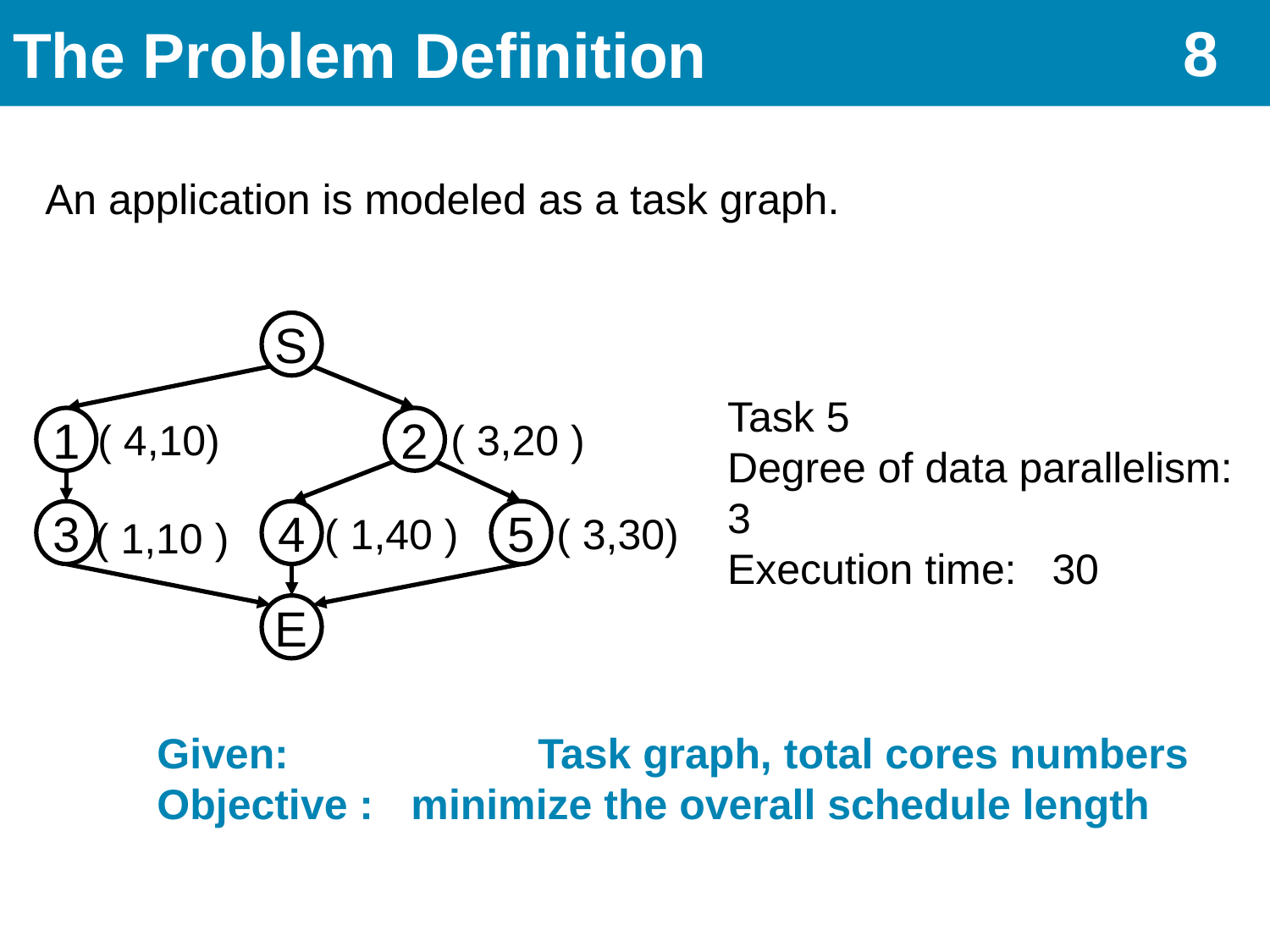

# The Problem Definition
8
An application is modeled as a task graph.
S
1
2
( 4,10)
( 3,20 )
3
4
5
( 1,40 )
( 3,30)
( 1,10 )
E
Task 5
Degree of data parallelism: 3
Execution time:   30
Given:		Task graph, total cores numbers
Objective : 	minimize the overall schedule length
8